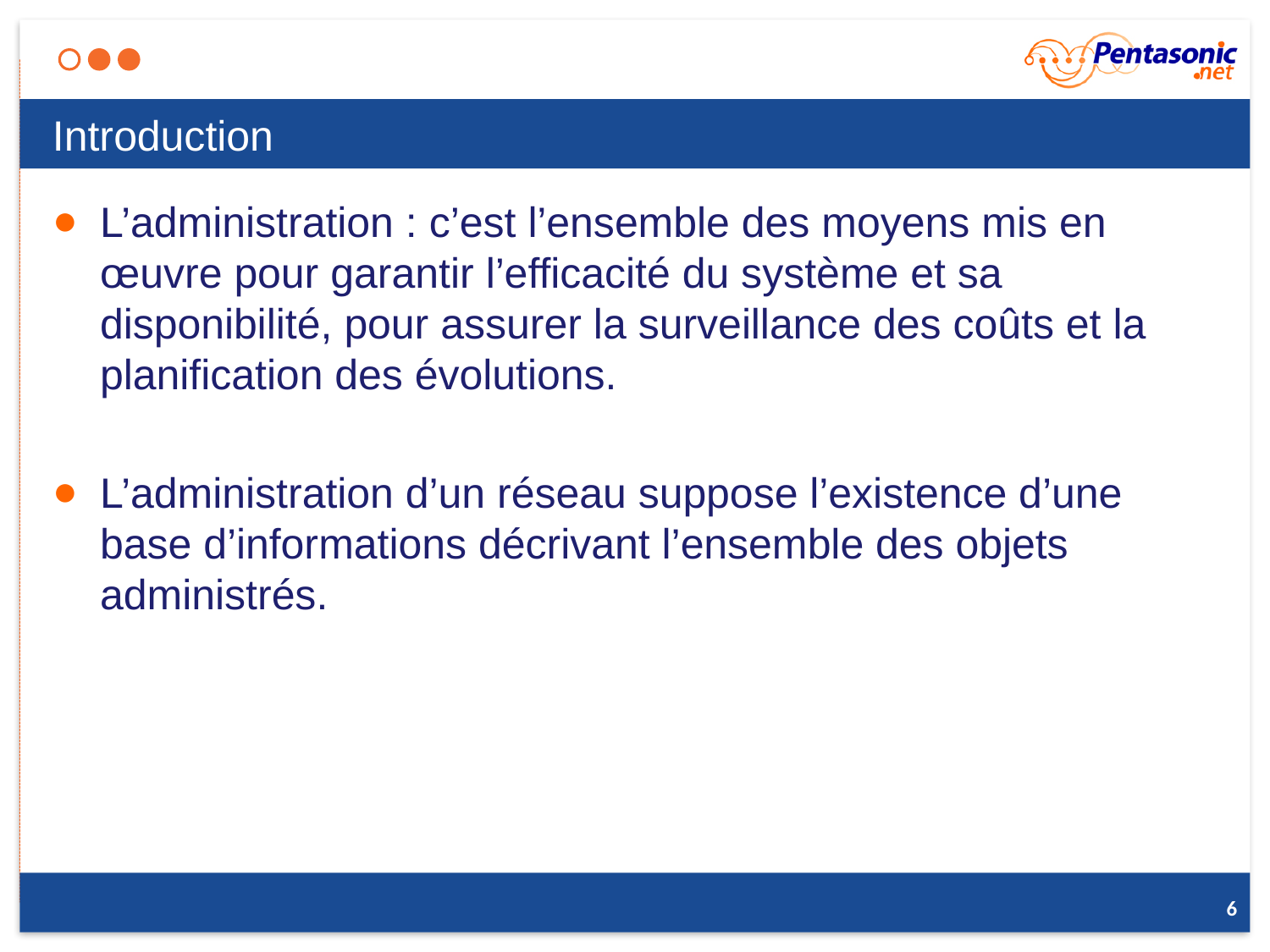

# Introduction
L’administration : c’est l’ensemble des moyens mis en œuvre pour garantir l’efficacité du système et sa disponibilité, pour assurer la surveillance des coûts et la planification des évolutions.

L’administration d’un réseau suppose l’existence d’une base d’informations décrivant l’ensemble des objets administrés.

6